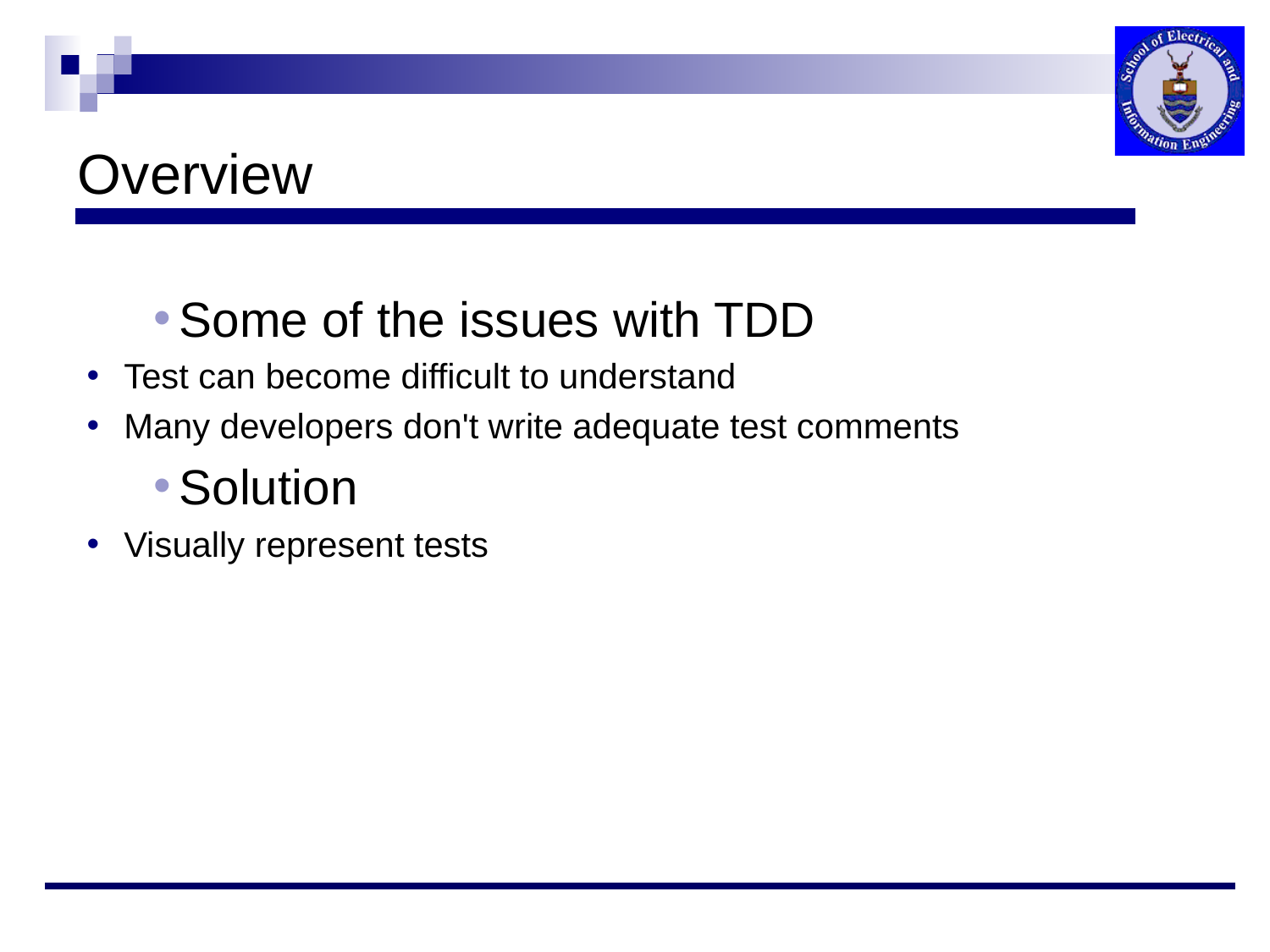

# Overview
Some of the issues with TDD
Test can become difficult to understand
Many developers don't write adequate test comments
Solution
Visually represent tests